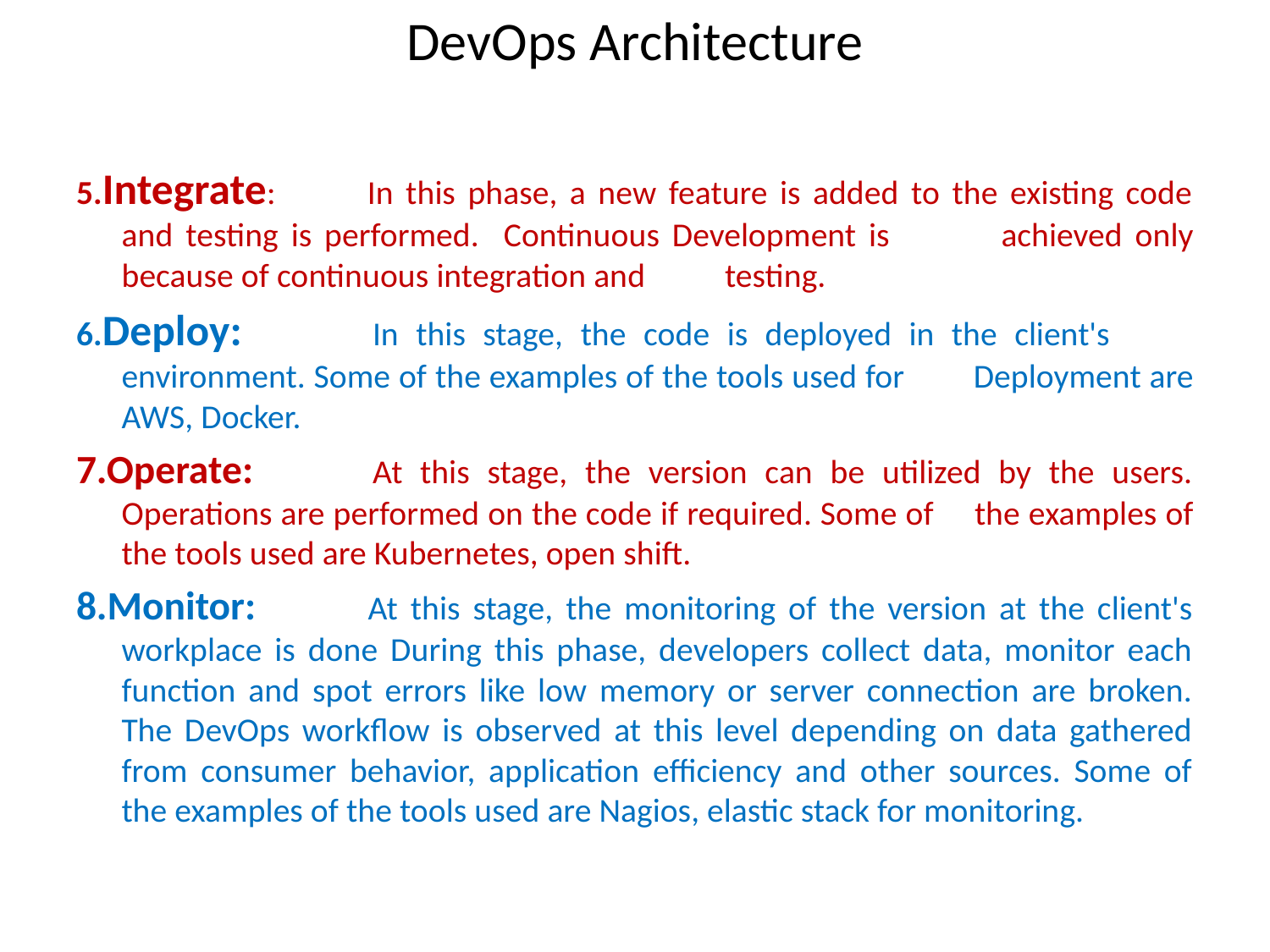

# DevOps Architecture

5.Integrate: 	In this phase, a new feature is added to the existing code 		and testing is performed. 	Continuous Development is 		achieved only because of continuous integration and 		testing.
6.Deploy: 	In this stage, the code is deployed in the client's 			environment. Some of the examples of the tools used for 		Deployment are AWS, Docker.
7.Operate: 	At this stage, the version can be utilized by the users. 		Operations are performed on the code if required. Some of 		the examples of the tools used are Kubernetes, open shift.
8.Monitor: 	At this stage, the monitoring of the version at the client's workplace is done During this phase, developers collect data, monitor each function and spot errors like low memory or server connection are broken. The DevOps workflow is observed at this level depending on data gathered from consumer behavior, application efficiency and other sources. Some of the examples of the tools used are Nagios, elastic stack for monitoring.